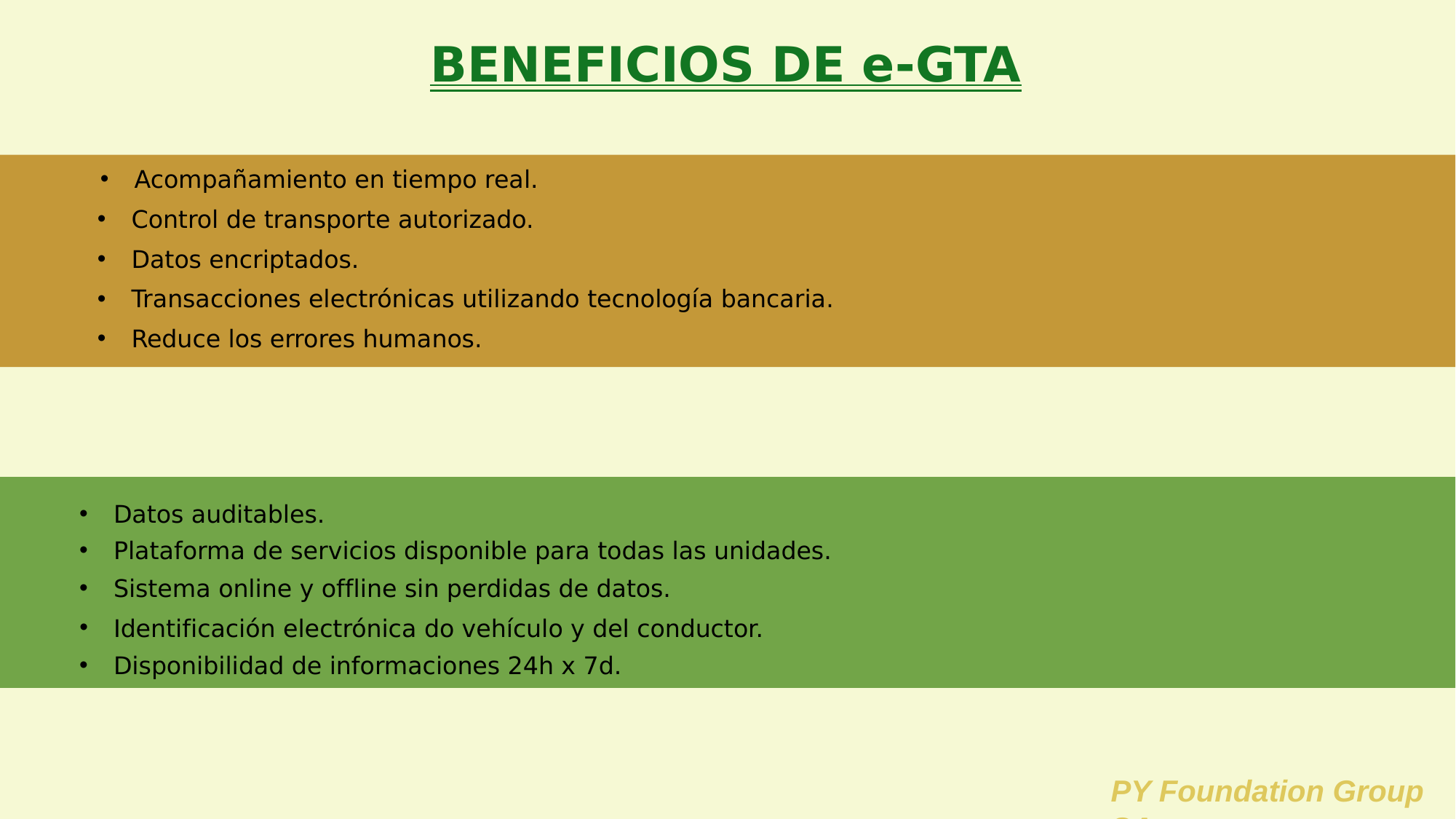

BENEFICIOS DE e-GTA

Acompañamiento en tiempo real.
Control de transporte autorizado.
Datos encriptados.
Transacciones electrónicas utilizando tecnología bancaria.
Reduce los errores humanos.

Datos auditables.
Plataforma de servicios disponible para todas las unidades.
Sistema online y offline sin perdidas de datos.
Identificación electrónica do vehículo y del conductor.
Disponibilidad de informaciones 24h x 7d.
PY Foundation Group SA